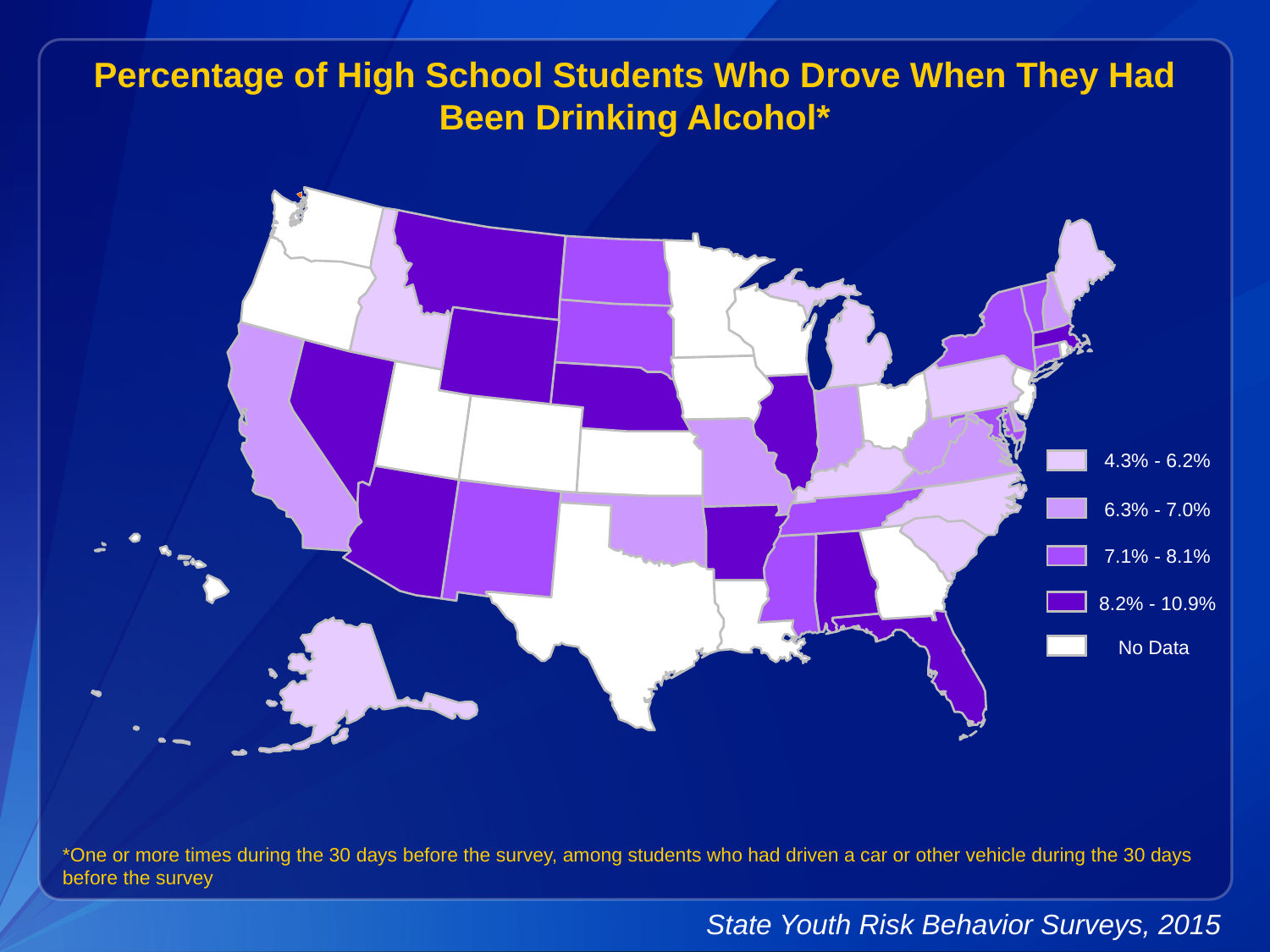

Percentage of High School Students Who Drove When They Had Been Drinking Alcohol*

4.3% - 6.2%

6.3% - 7.0%

7.1% - 8.1%

8.2% - 10.9%

No Data

*One or more times during the 30 days before the survey, among students who had driven a car or other vehicle during the 30 days before the survey
State Youth Risk Behavior Surveys, 2015